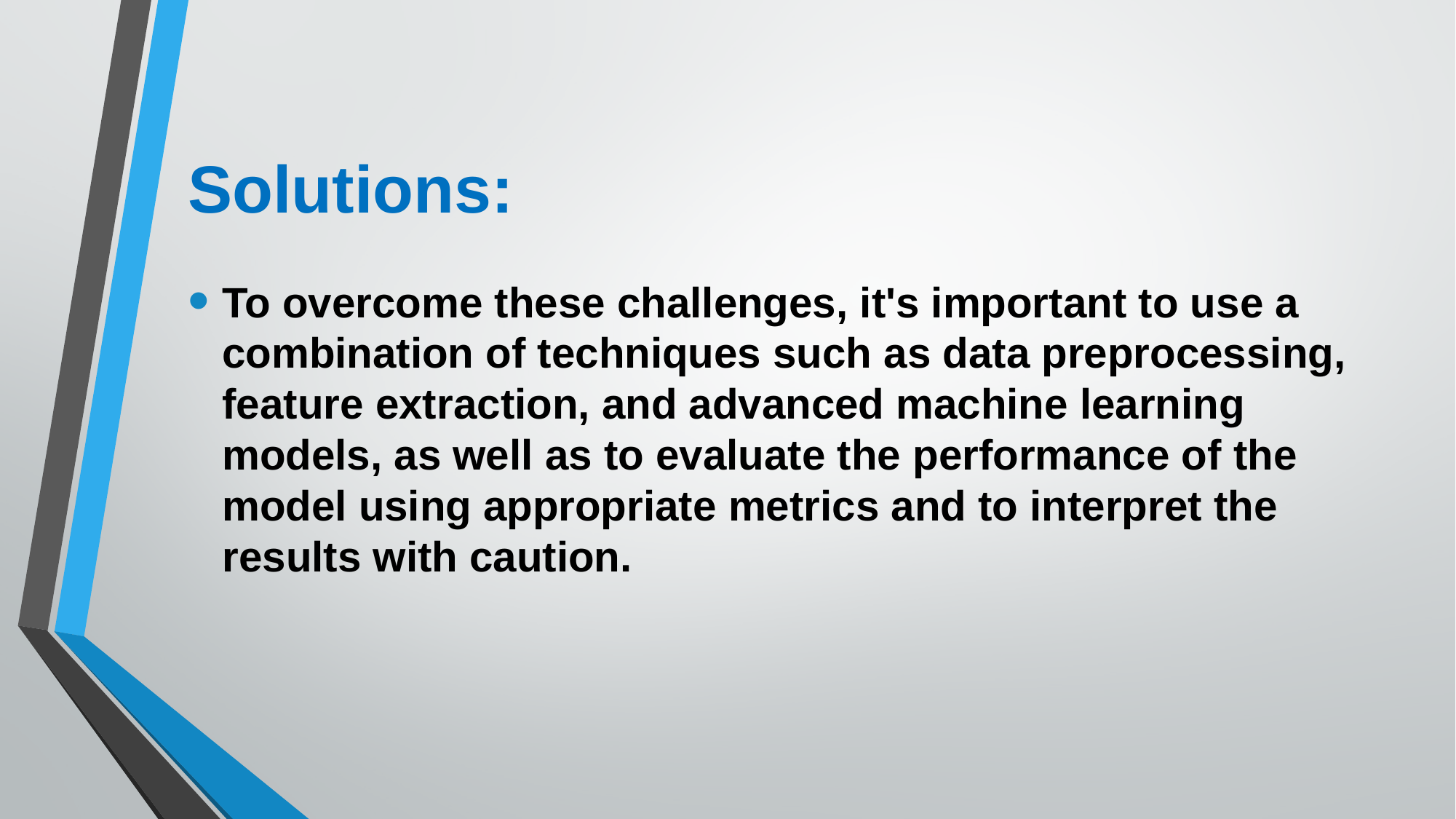

# Solutions:
To overcome these challenges, it's important to use a combination of techniques such as data preprocessing, feature extraction, and advanced machine learning models, as well as to evaluate the performance of the model using appropriate metrics and to interpret the results with caution.